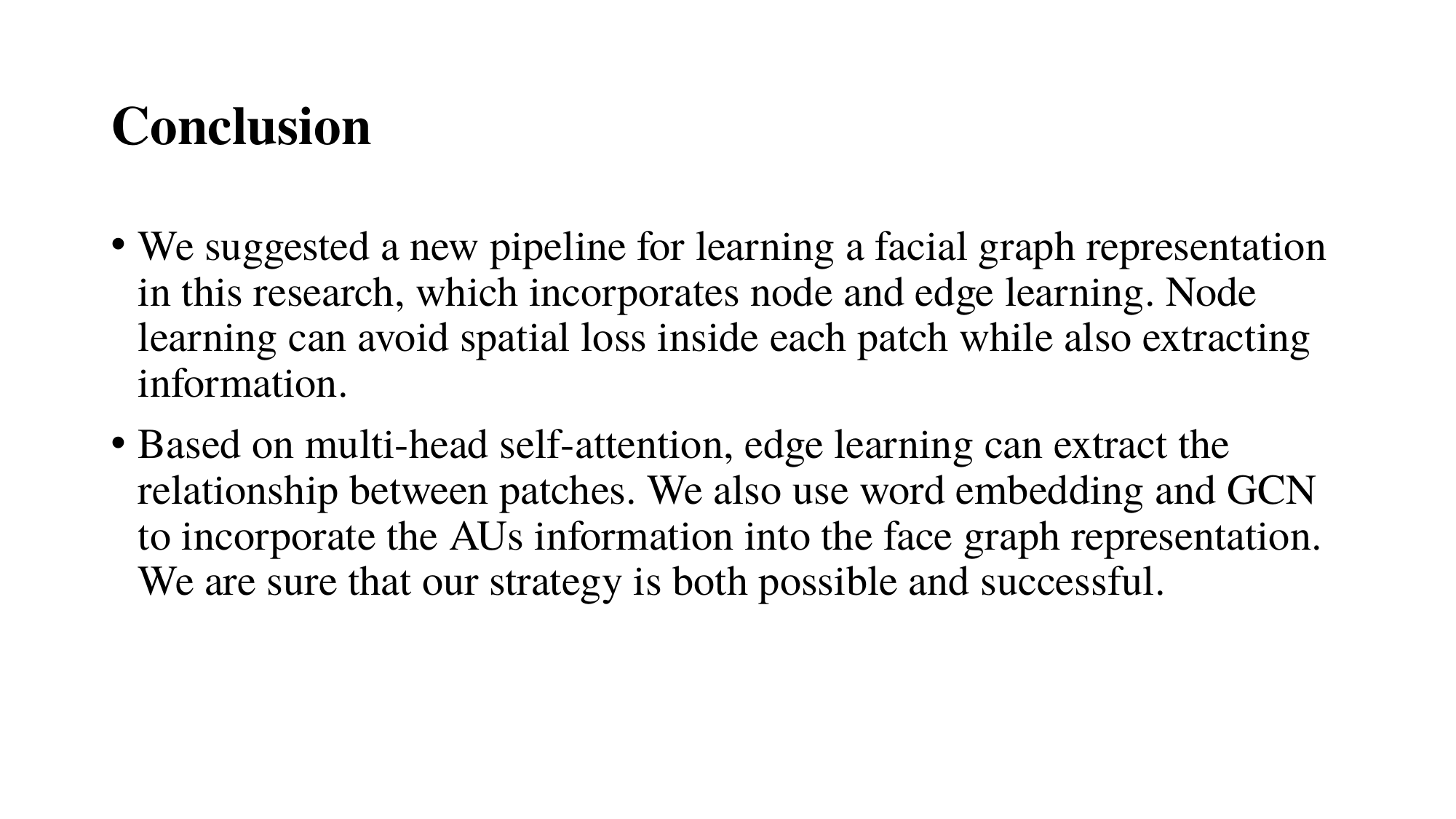

# Conclusion
We suggested a new pipeline for learning a facial graph representation in this research, which incorporates node and edge learning. Node learning can avoid spatial loss inside each patch while also extracting information.
Based on multi-head self-attention, edge learning can extract the relationship between patches. We also use word embedding and GCN to incorporate the AUs information into the face graph representation. We are sure that our strategy is both possible and successful.